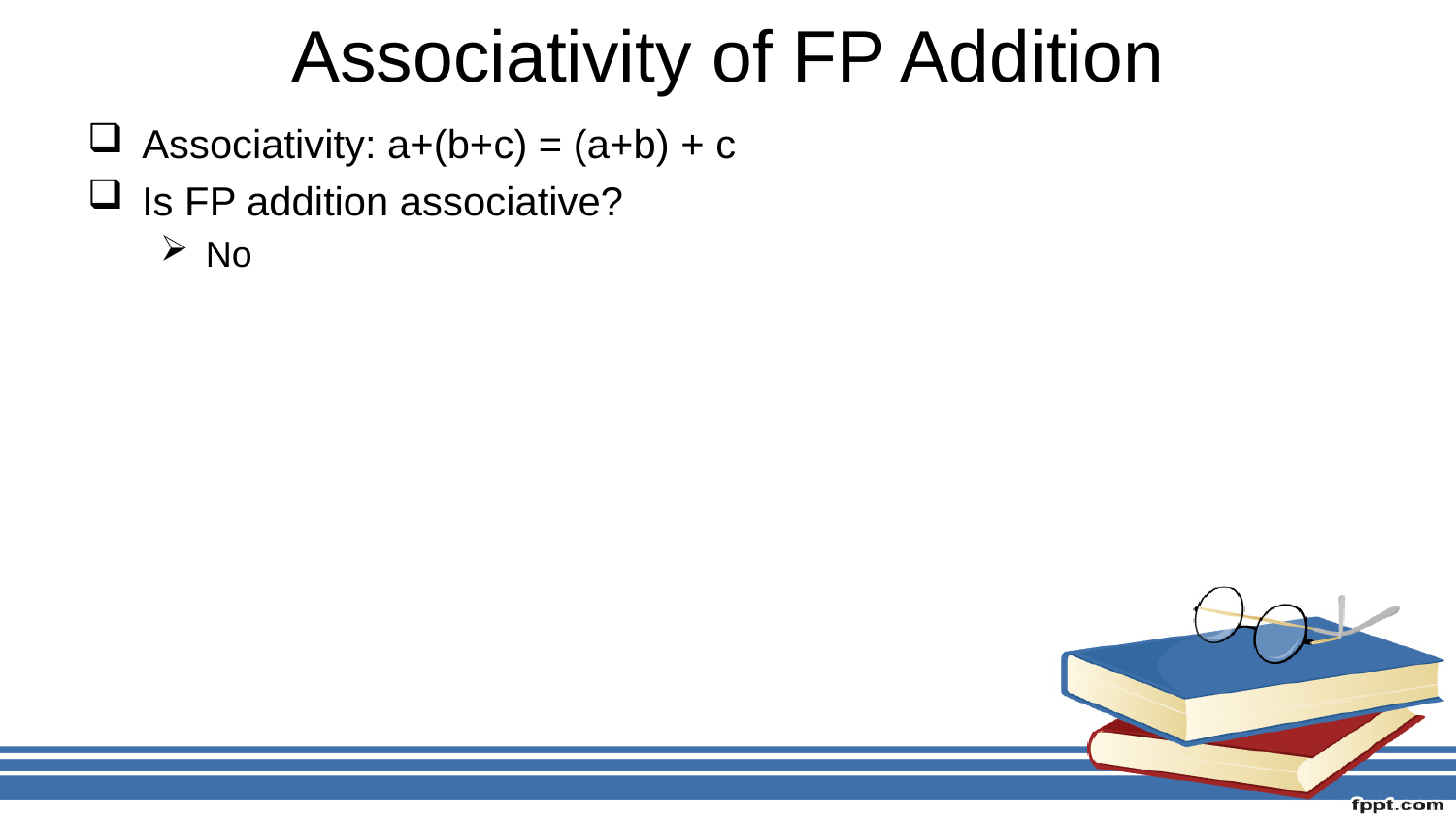

# Associativity of FP Addition
Associativity: a+(b+c) = (a+b) + c
Is FP addition associative?
No